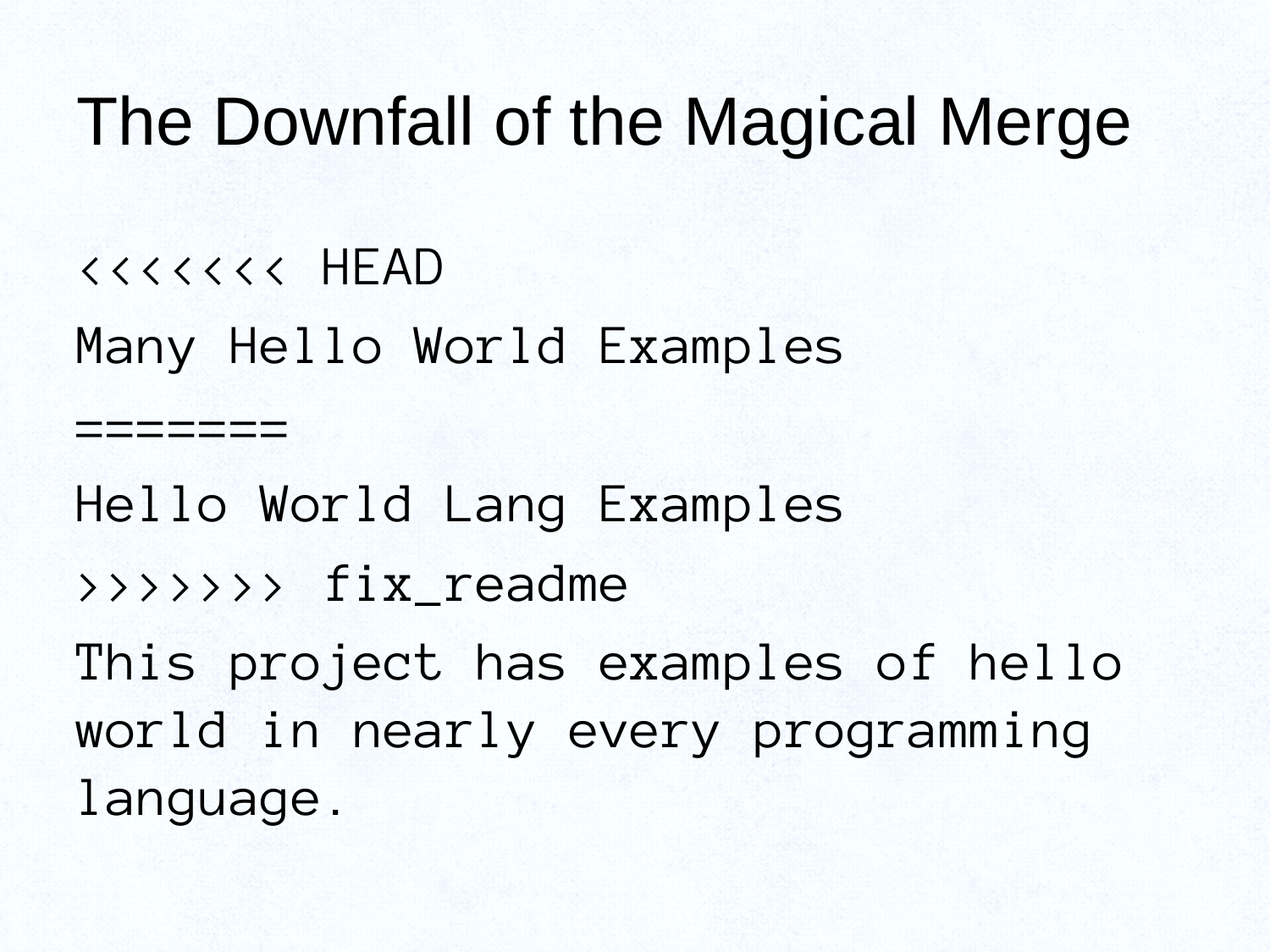

# The Downfall of the Magical Merge
<<<<<<< HEAD
Many Hello World Examples
=======
Hello World Lang Examples
>>>>>>> fix_readme
This project has examples of hello world in nearly every programming language.